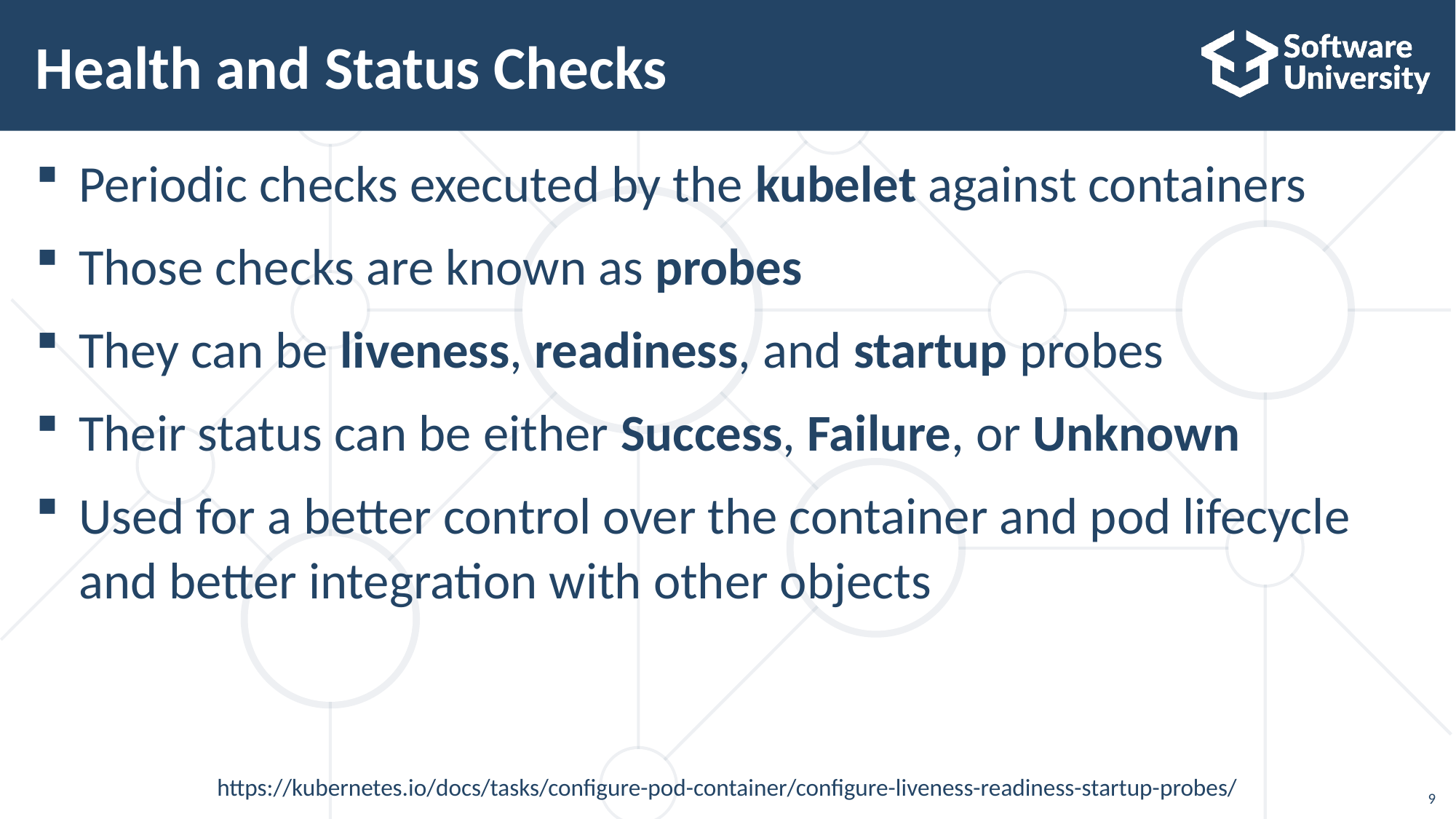

# Health and Status Checks
Periodic checks executed by the kubelet against containers
Those checks are known as probes
They can be liveness, readiness, and startup probes
Their status can be either Success, Failure, or Unknown
Used for a better control over the container and pod lifecycle and better integration with other objects
https://kubernetes.io/docs/tasks/configure-pod-container/configure-liveness-readiness-startup-probes/
9